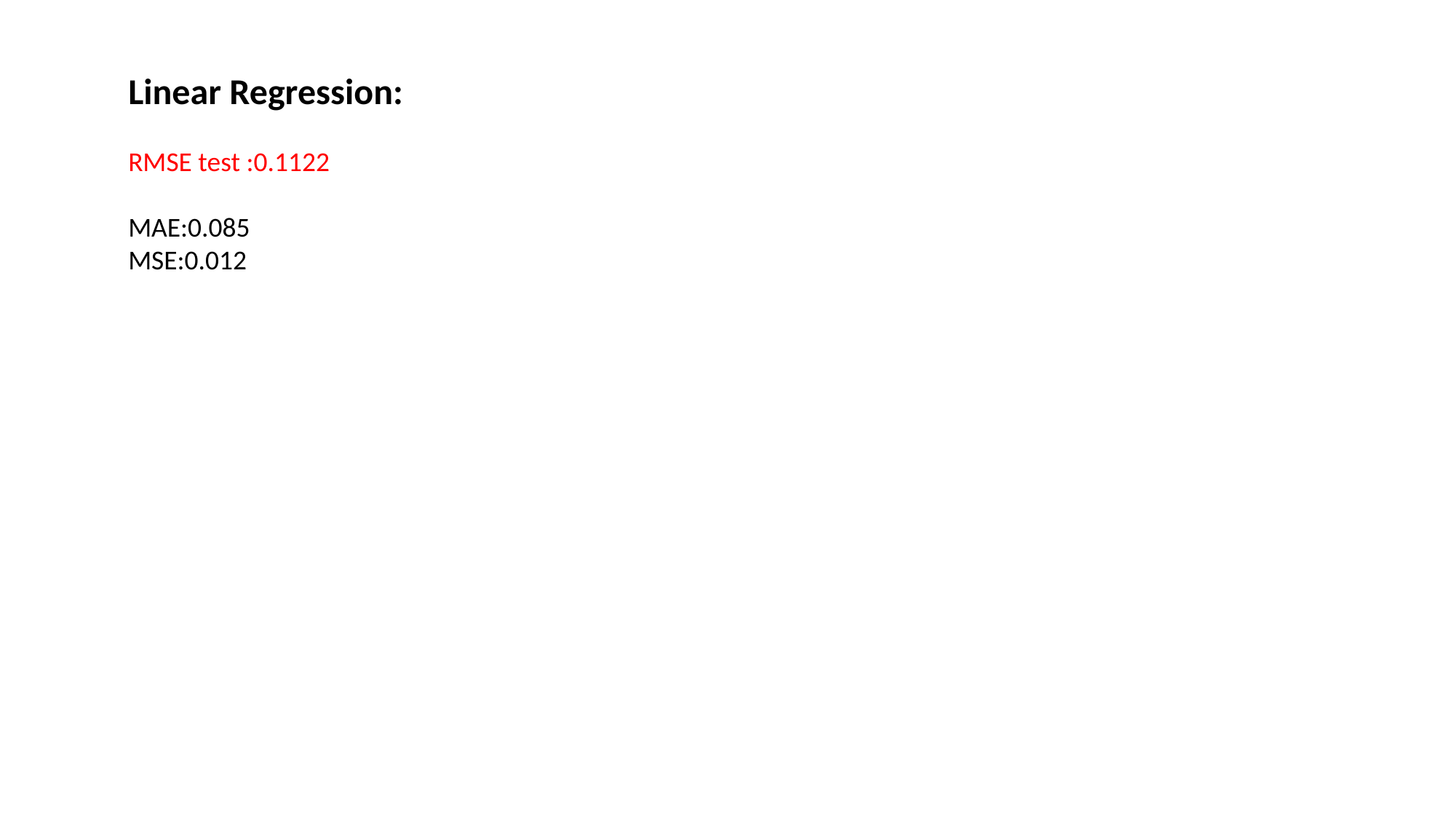

Linear Regression:

RMSE test :0.1122

MAE:0.085
MSE:0.012